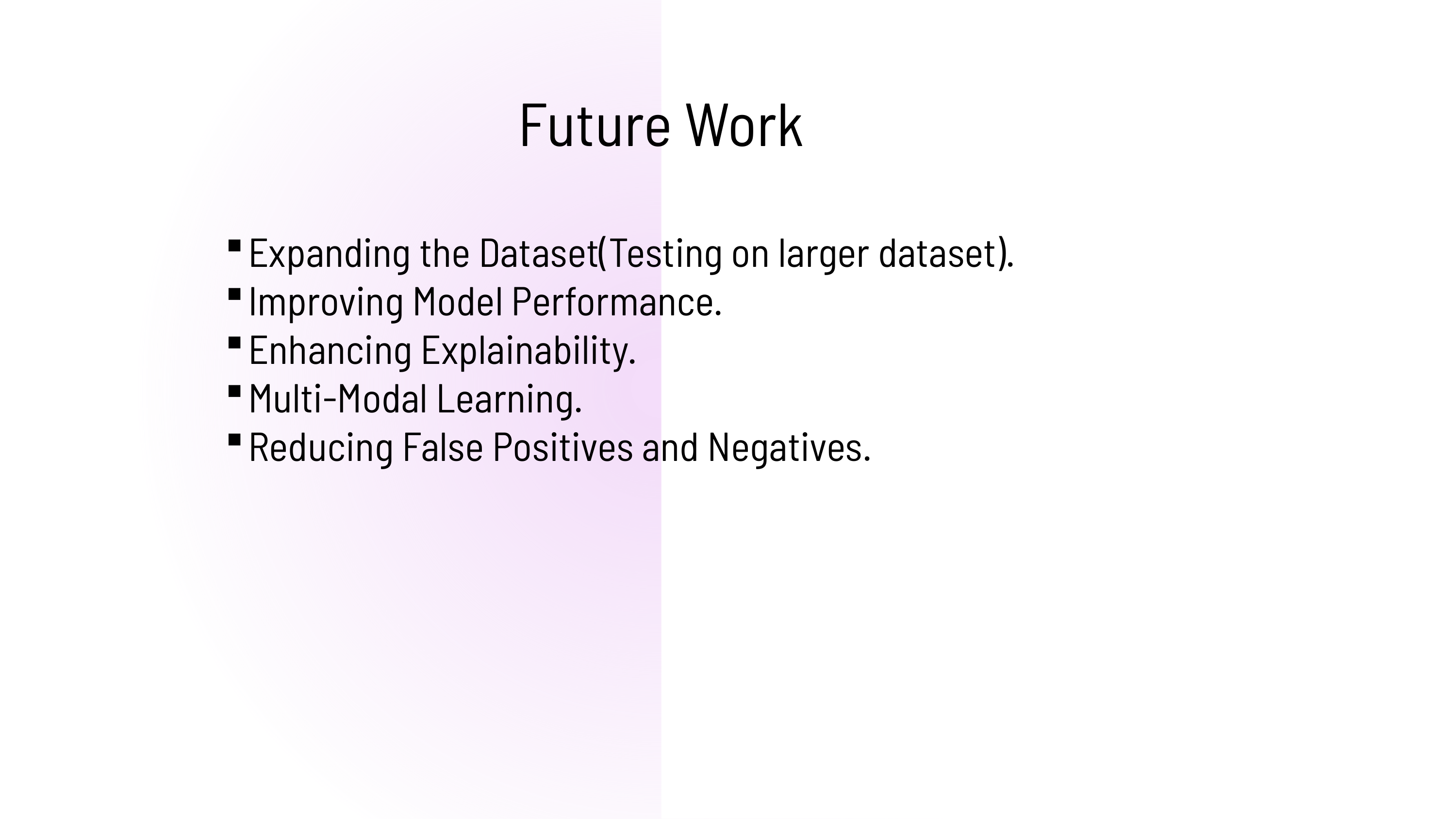

Future Work
Expanding the Dataset(Testing on larger dataset).
Improving Model Performance.
Enhancing Explainability.
Multi-Modal Learning.
Reducing False Positives and Negatives.